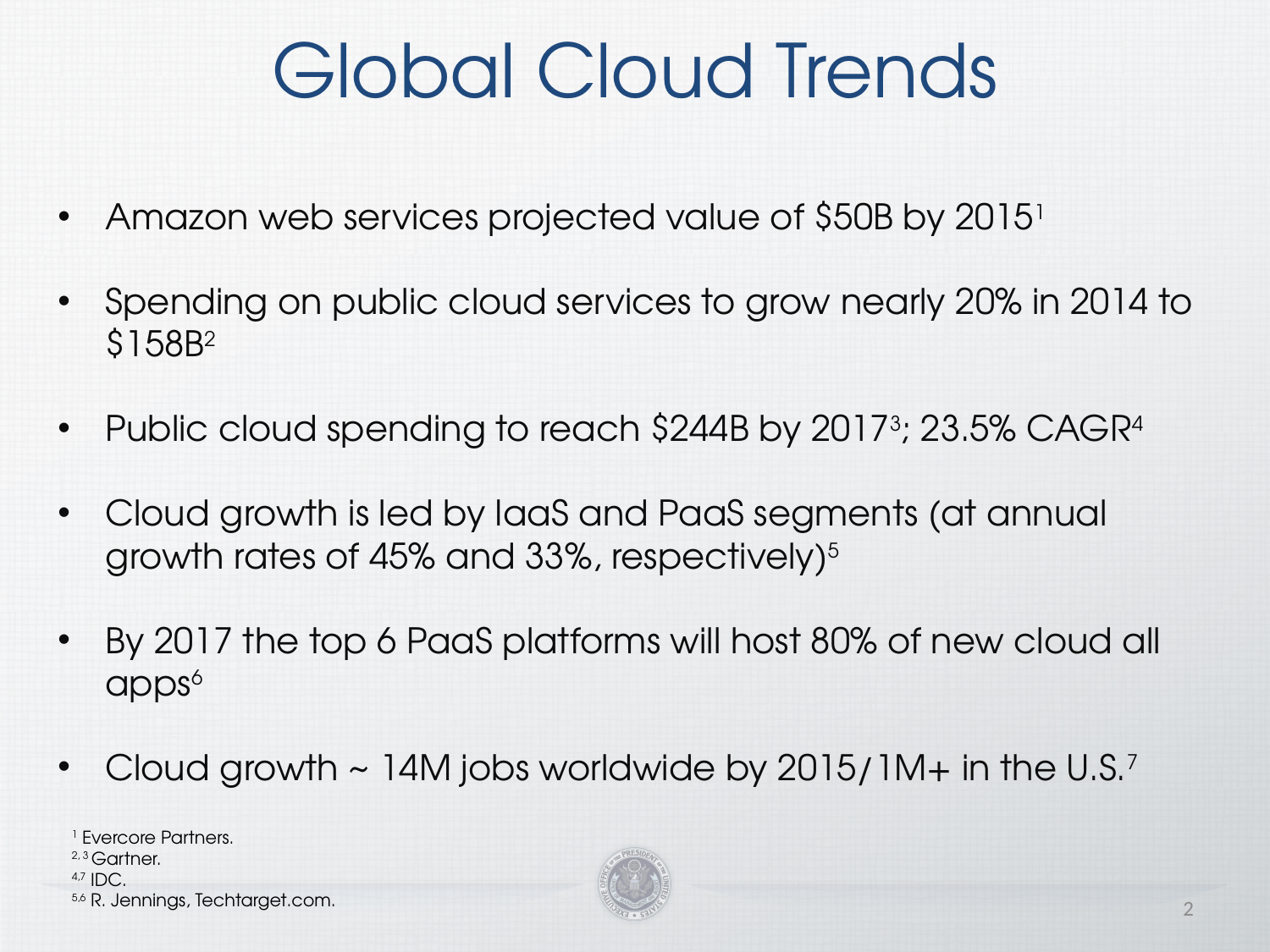

# Global Cloud Trends
Amazon web services projected value of $50B by 20151
Spending on public cloud services to grow nearly 20% in 2014 to $158B2
Public cloud spending to reach $244B by 20173; 23.5% CAGR4
Cloud growth is led by IaaS and PaaS segments (at annual growth rates of 45% and 33%, respectively)5
By 2017 the top 6 PaaS platforms will host 80% of new cloud all apps6
Cloud growth ~ 14M jobs worldwide by 2015/1M+ in the U.S.7
1 Evercore Partners.
2, 3 Gartner.
4,7 IDC.
5,6 R. Jennings, Techtarget.com.
2